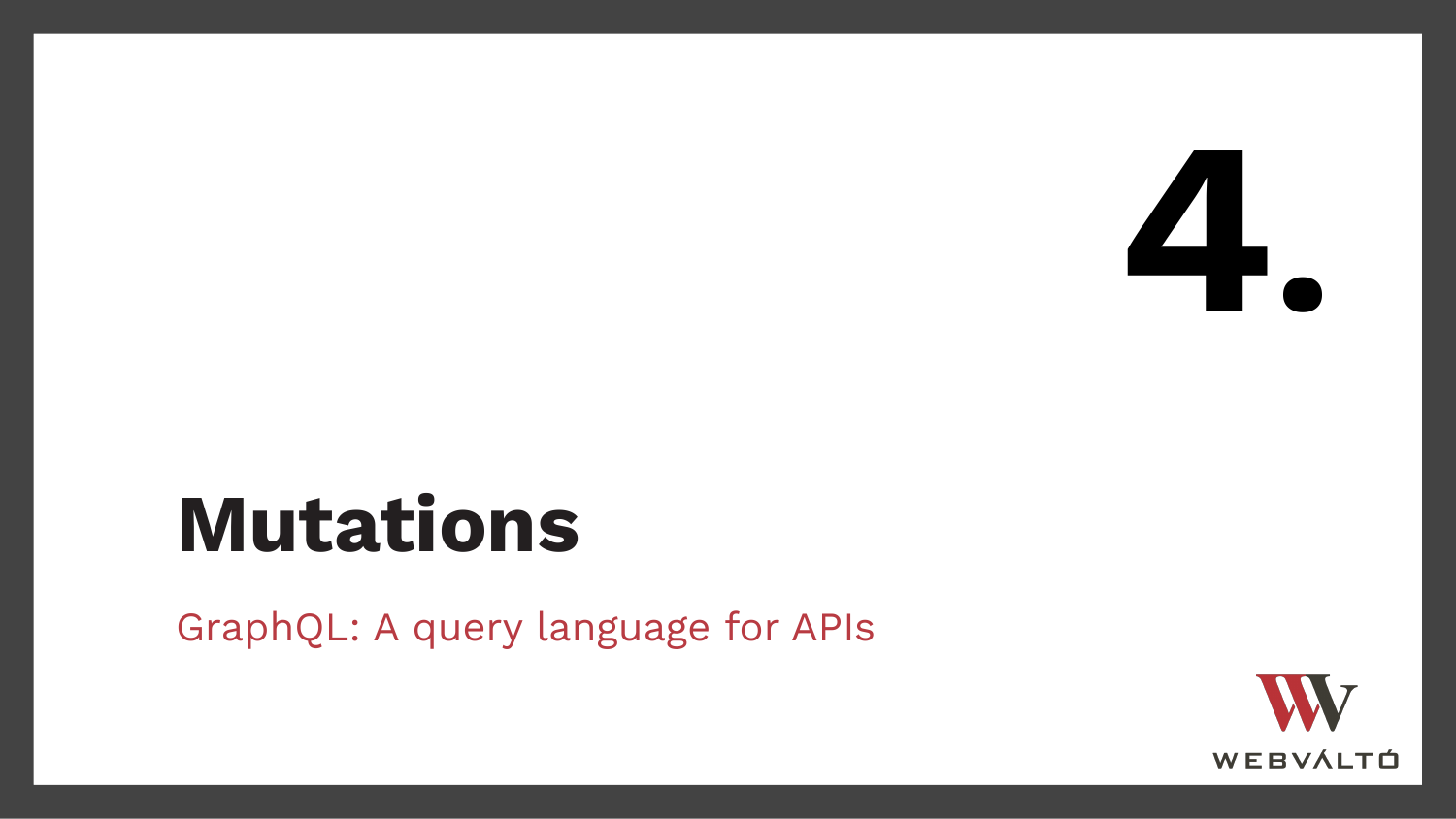

4.
# Mutations
GraphQL: A query language for APIs